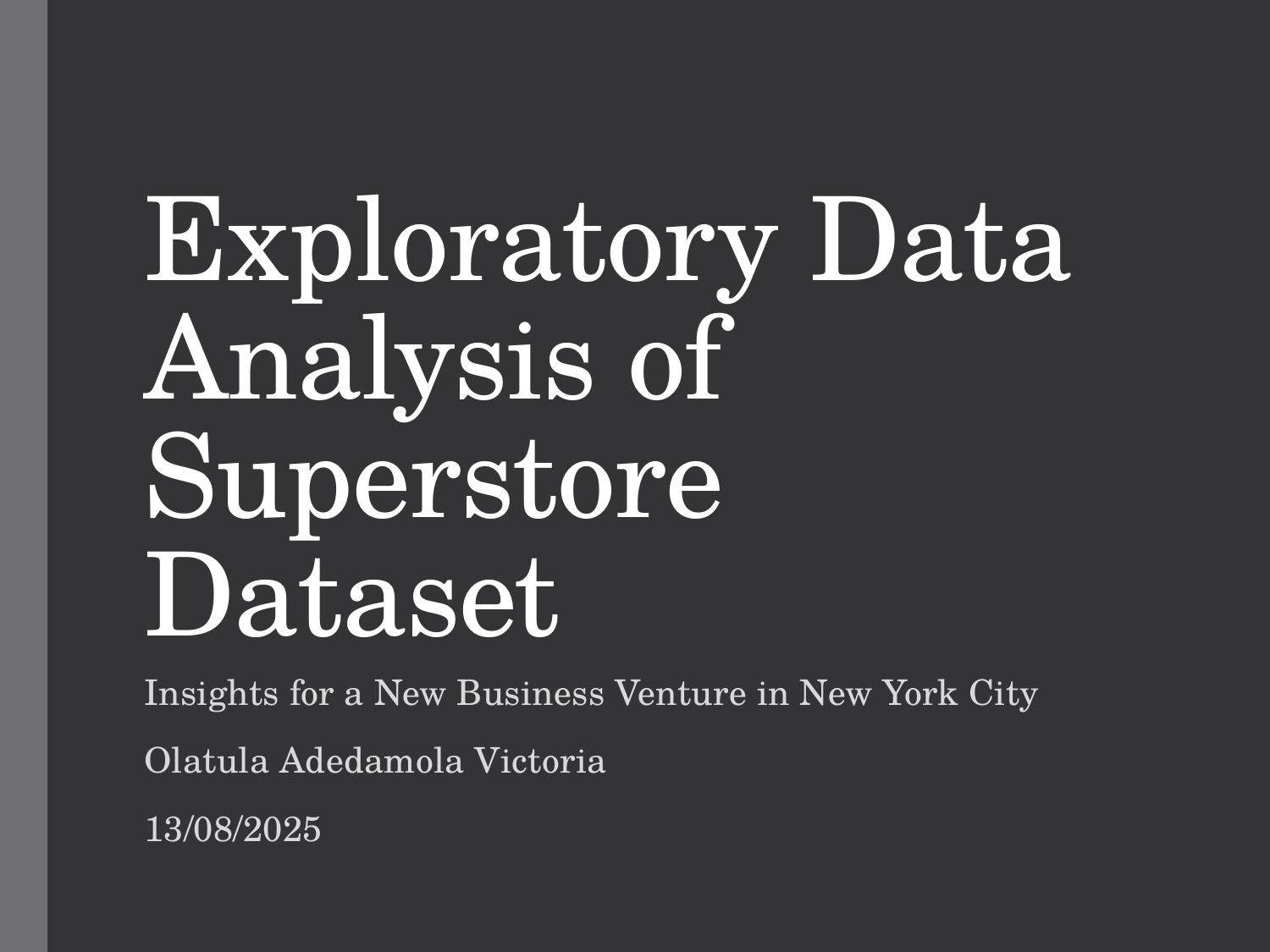

# Exploratory Data Analysis of Superstore Dataset
Insights for a New Business Venture in New York City
Olatula Adedamola Victoria
13/08/2025